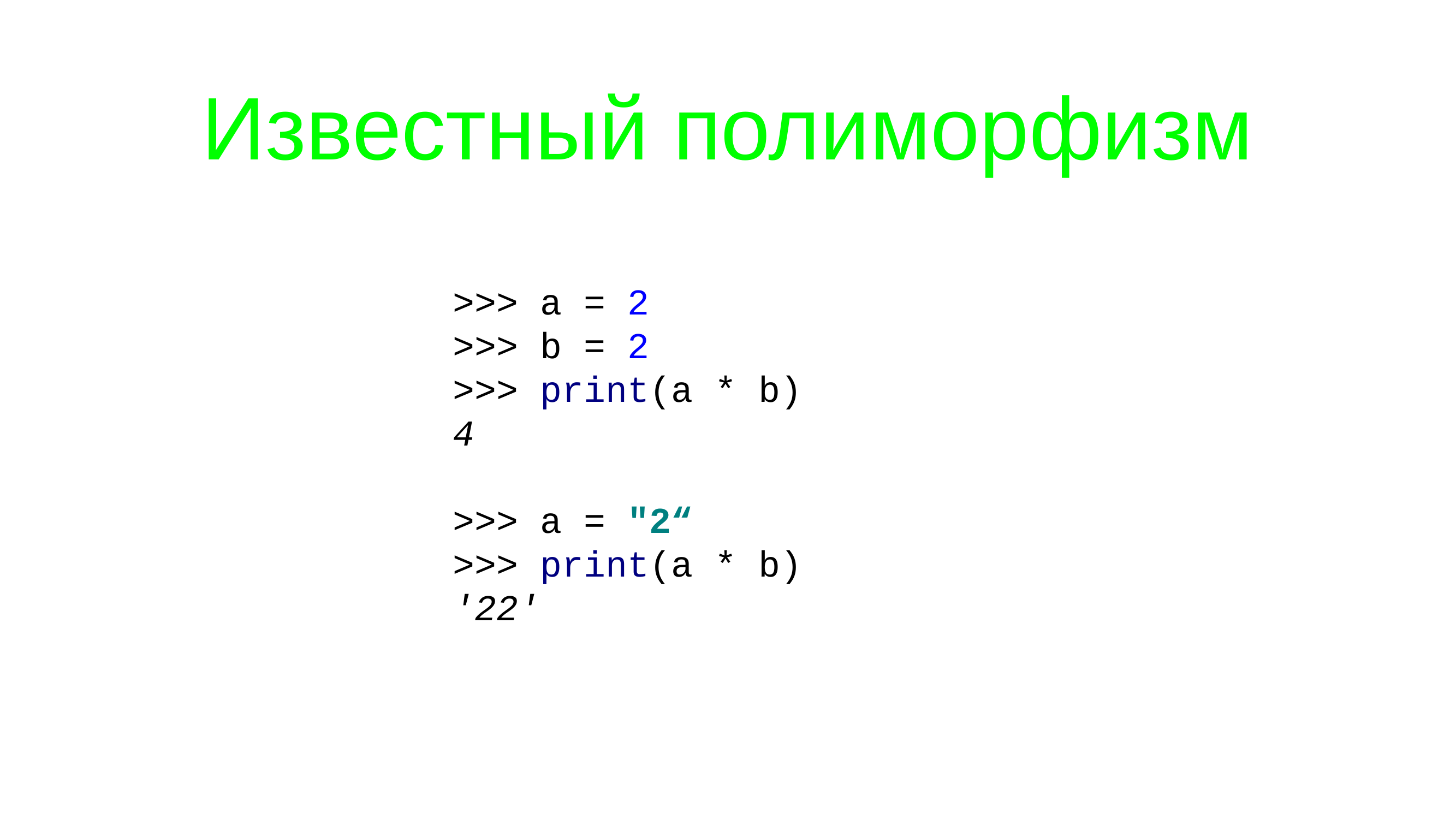

# Известный полиморфизм
>>> a = 2
>>> b = 2
>>> print(a * b)
4
>>> a = "2“
>>> print(a * b)
'22'